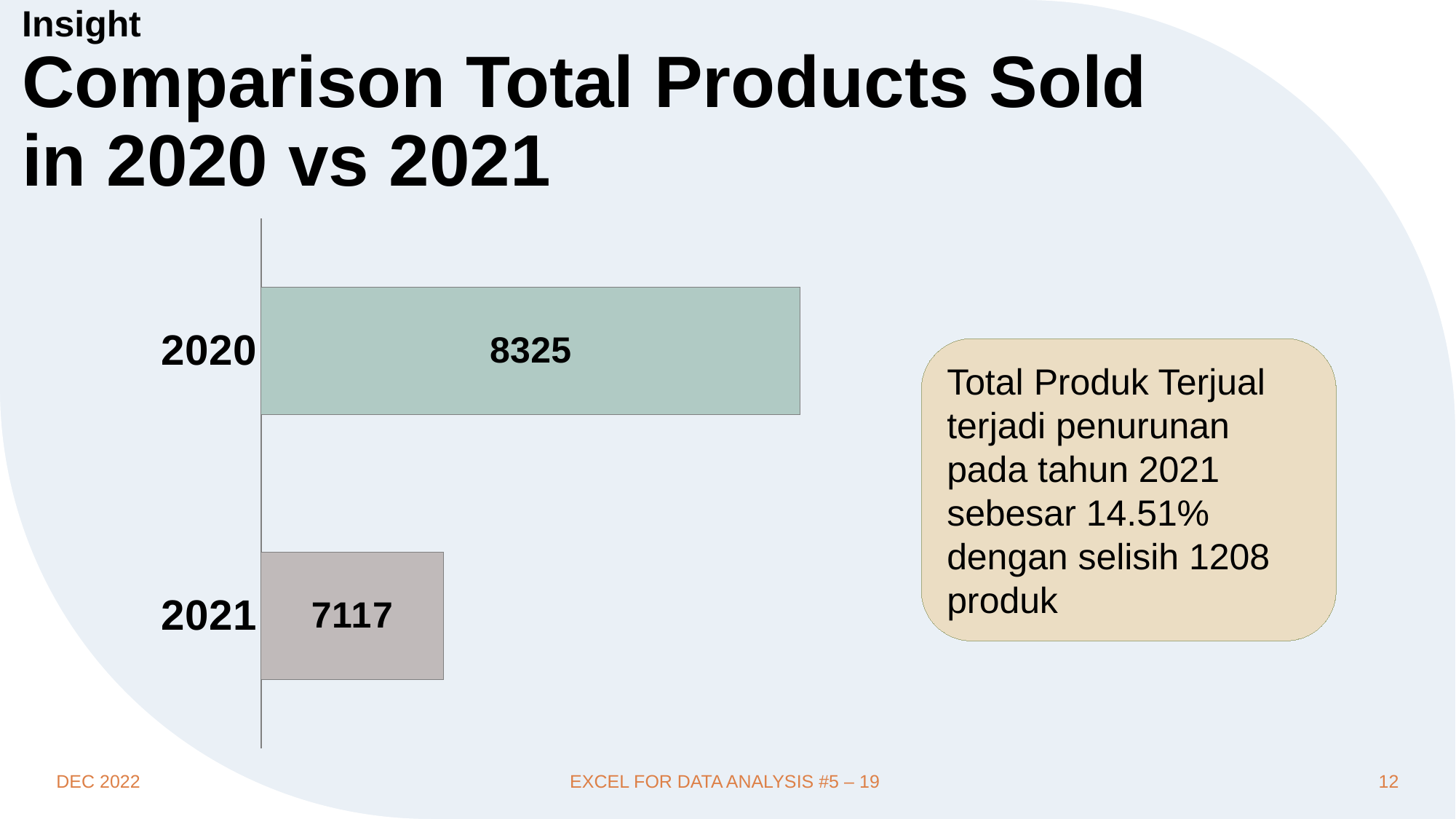

# Insight Comparison Total Products Sold in 2020 vs 2021

### Chart

| Category | Total |
|---|---|
| 2021 | 7117.0 |
| 2020 | 8325.0 |
Total Produk Terjual terjadi penurunan pada tahun 2021 sebesar 14.51% dengan selisih 1208 produk
DEC 2022
EXCEL FOR DATA ANALYSIS #5 – 19
12